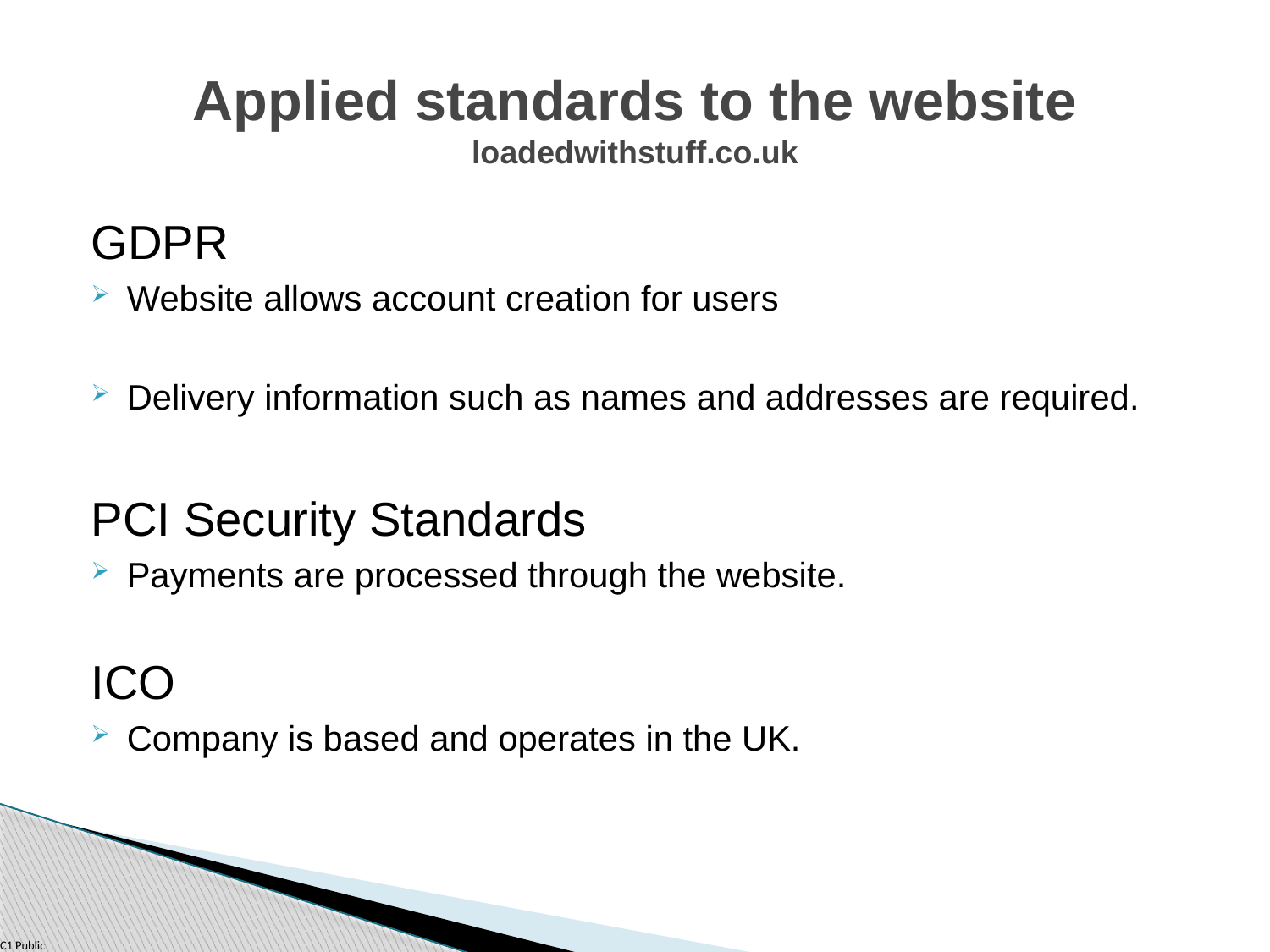

# Applied standards to the website loadedwithstuff.co.uk
GDPR
Website allows account creation for users

Delivery information such as names and addresses are required.

PCI Security Standards
Payments are processed through the website.

ICO
Company is based and operates in the UK.